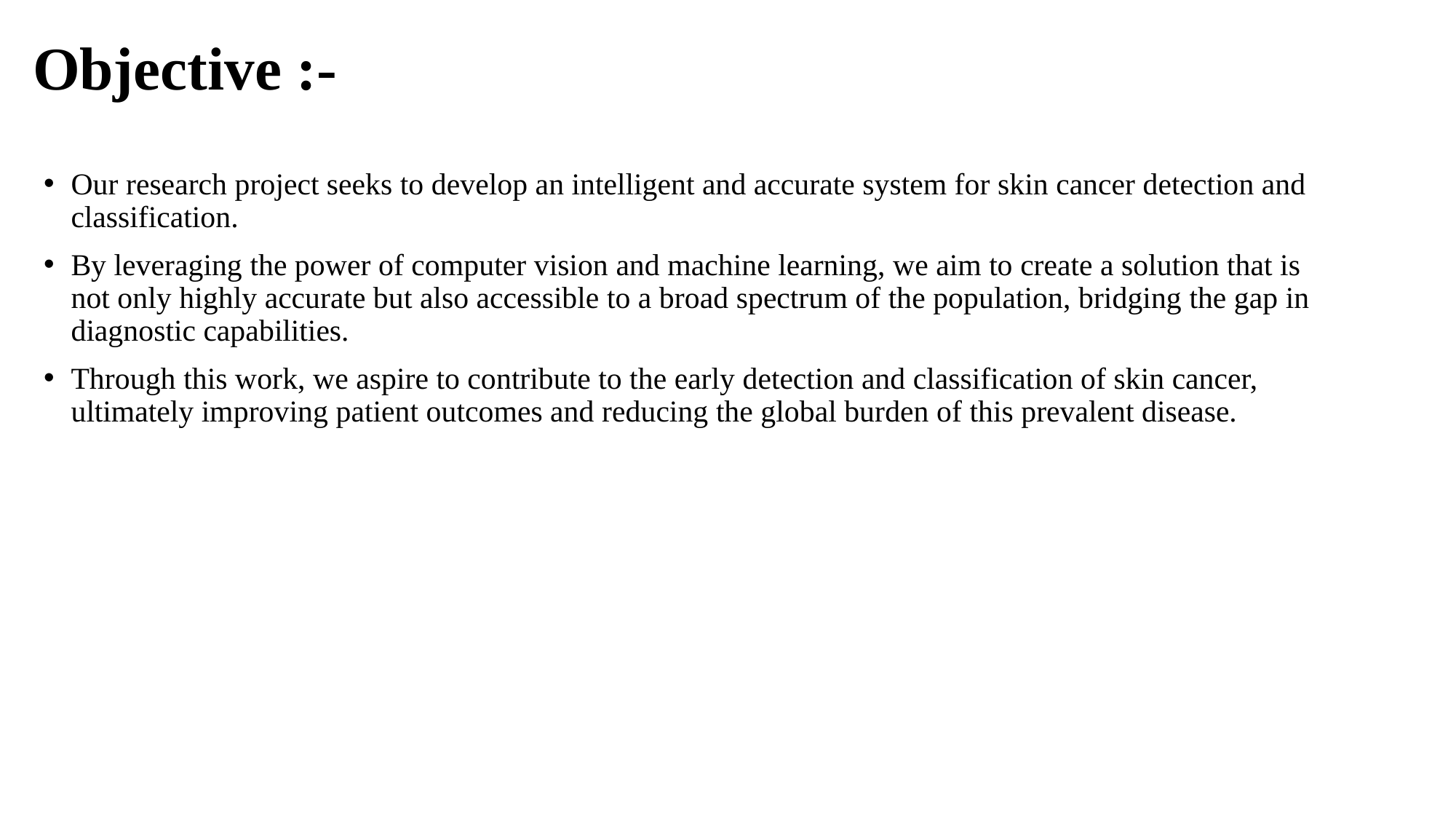

# Objective :-
Our research project seeks to develop an intelligent and accurate system for skin cancer detection and classification.
By leveraging the power of computer vision and machine learning, we aim to create a solution that is not only highly accurate but also accessible to a broad spectrum of the population, bridging the gap in diagnostic capabilities.
Through this work, we aspire to contribute to the early detection and classification of skin cancer, ultimately improving patient outcomes and reducing the global burden of this prevalent disease.